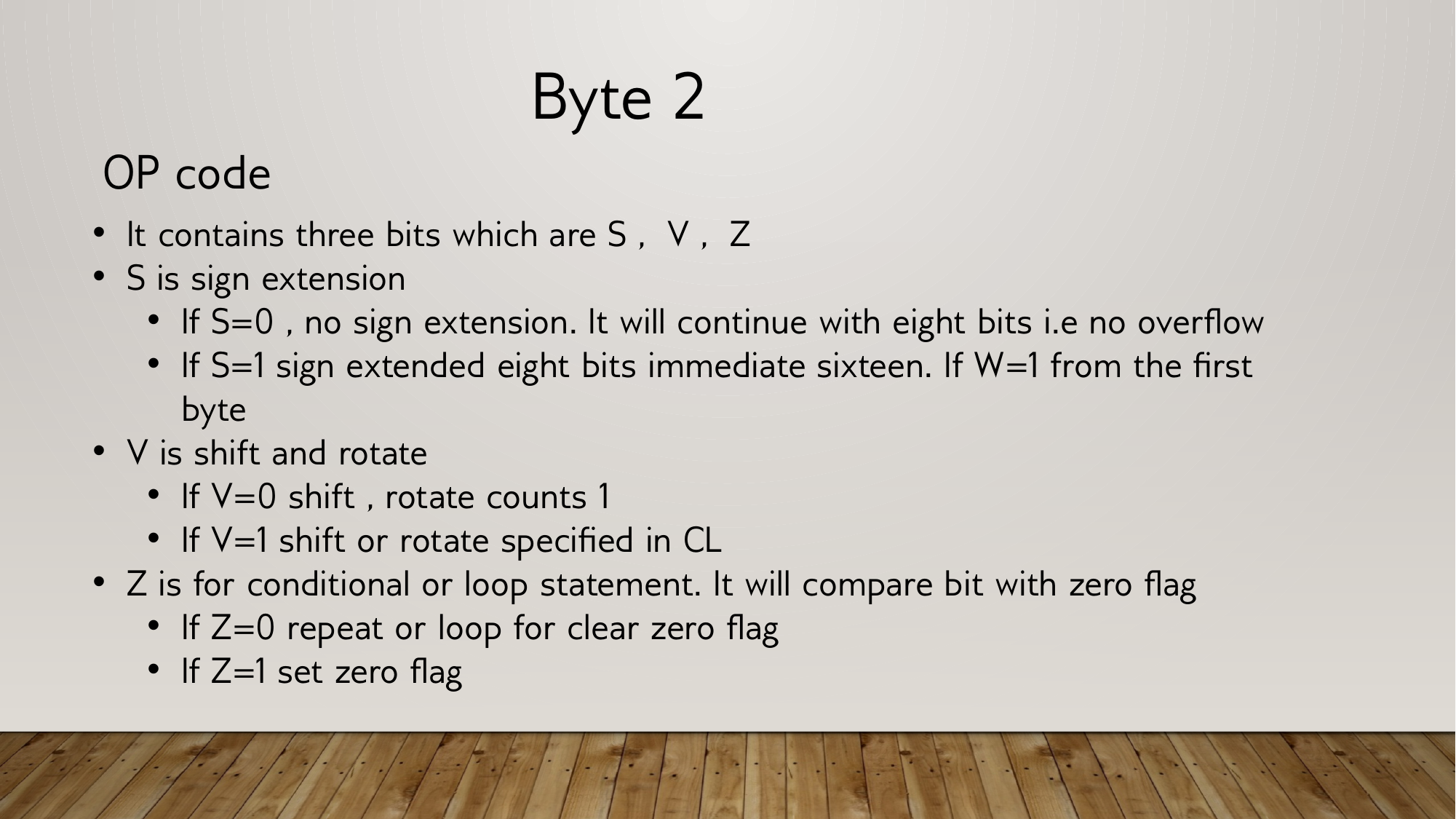

Byte 2
OP code
It contains three bits which are S ,  V ,  Z
S is sign extension
If S=0 , no sign extension. It will continue with eight bits i.e no overflow
If S=1 sign extended eight bits immediate sixteen. If W=1 from the first byte
V is shift and rotate
If V=0 shift , rotate counts 1
If V=1 shift or rotate specified in CL
Z is for conditional or loop statement. It will compare bit with zero flag
If Z=0 repeat or loop for clear zero flag
If Z=1 set zero flag